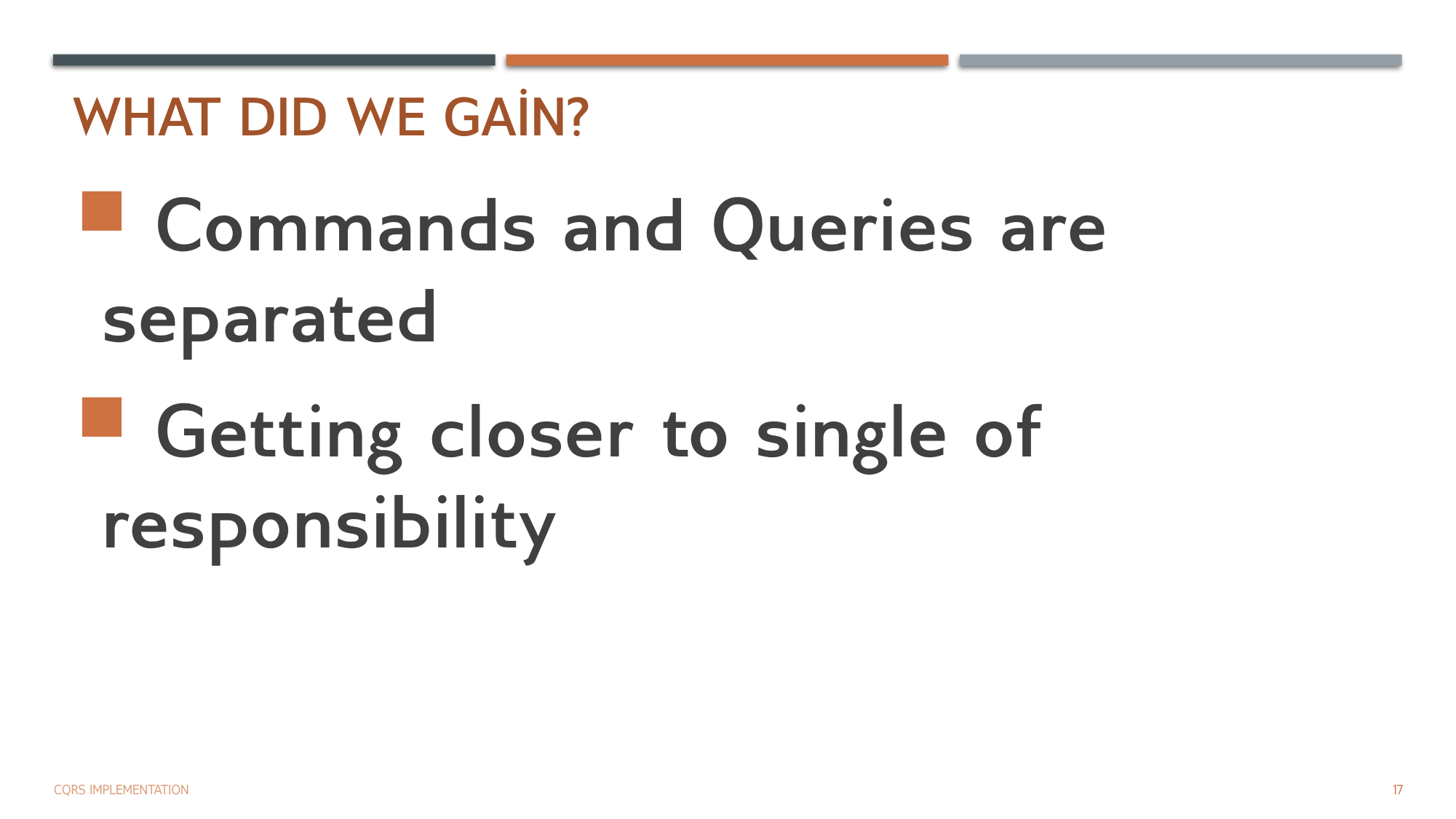

# What DID We Gain?
 Commands and Queries are separated
 Getting closer to single of responsibility
CQRS IMPLEMENTATION
17